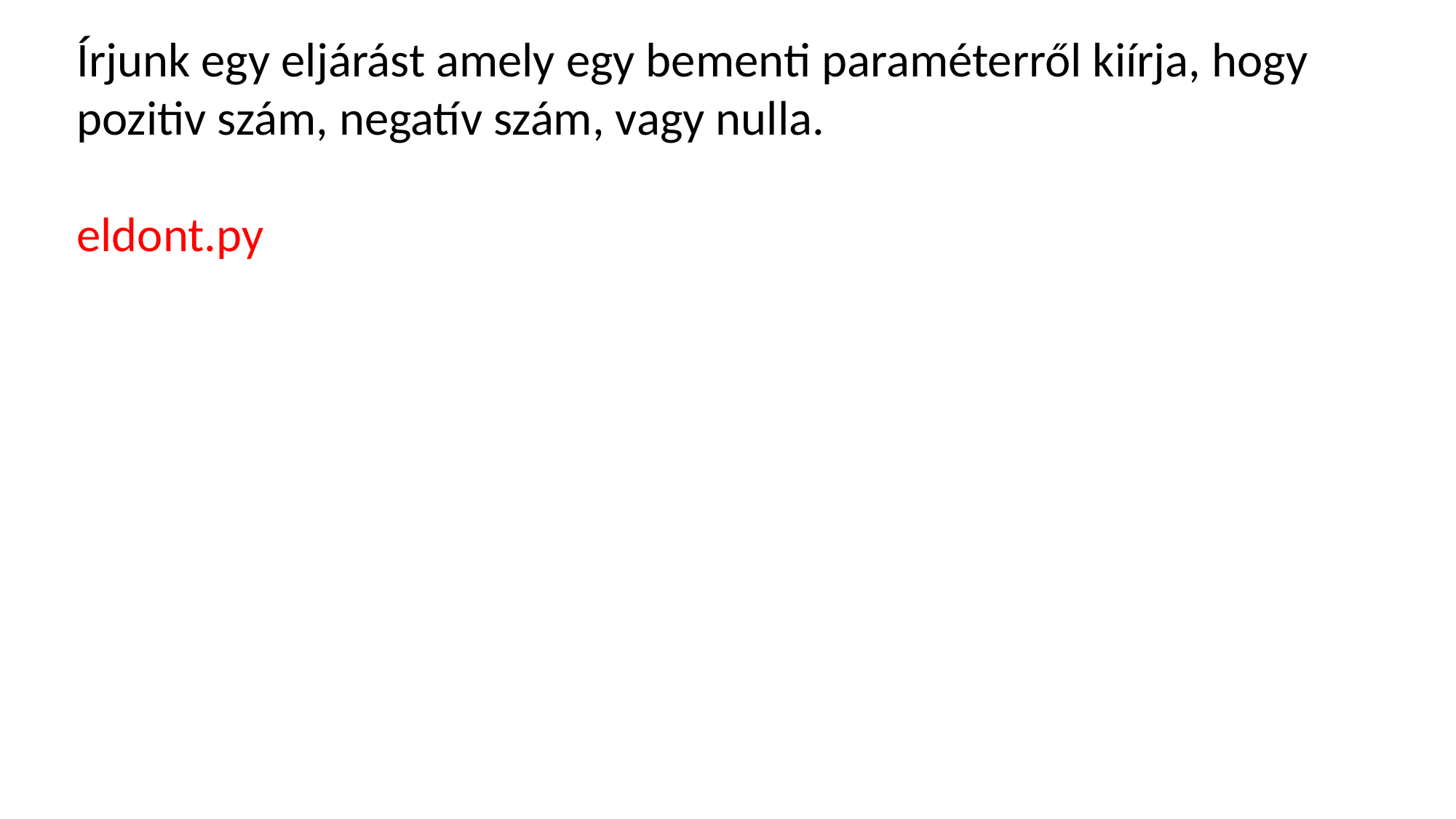

Írjunk egy eljárást amely egy bementi paraméterről kiírja, hogy pozitiv szám, negatív szám, vagy nulla.

eldont.py